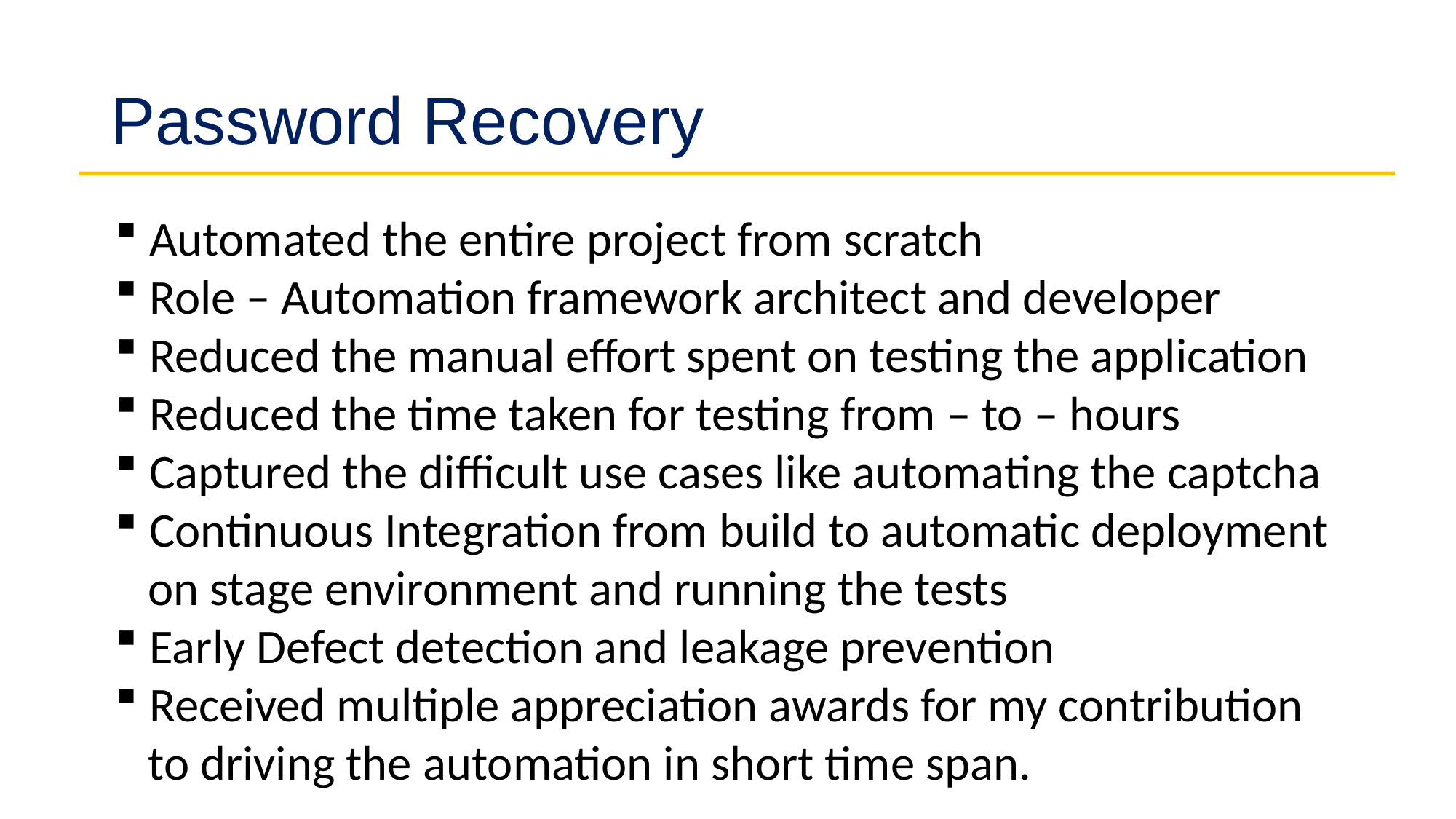

# Password Recovery
Automated the entire project from scratch
Role – Automation framework architect and developer
Reduced the manual effort spent on testing the application
Reduced the time taken for testing from – to – hours
Captured the difficult use cases like automating the captcha
Continuous Integration from build to automatic deployment
   on stage environment and running the tests
Early Defect detection and leakage prevention
Received multiple appreciation awards for my contribution
   to driving the automation in short time span.